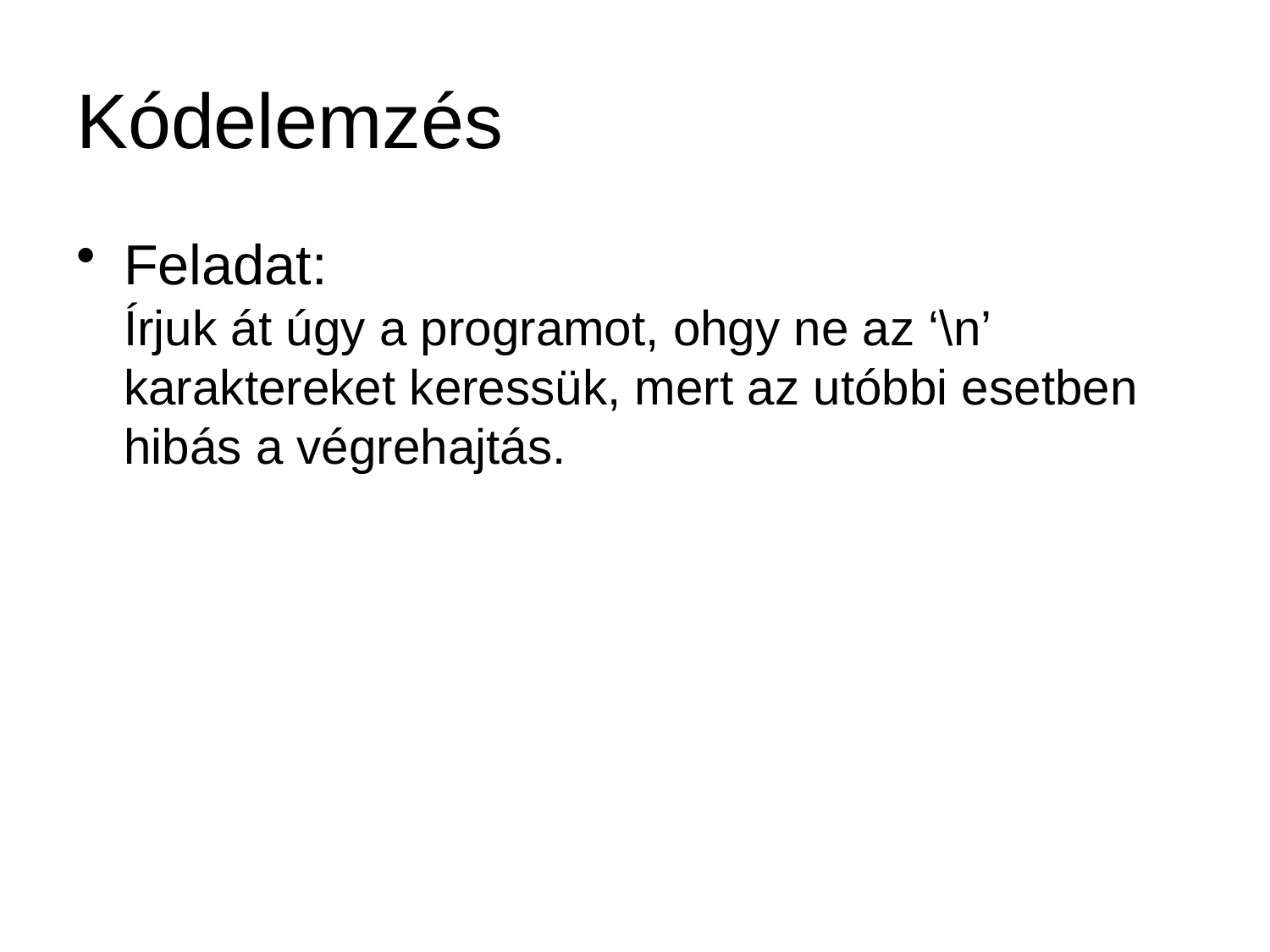

# Kódelemzés
Feladat:
Írjuk át úgy a programot, ohgy ne az ‘\n’ karaktereket keressük, mert az utóbbi esetben hibás a végrehajtás.